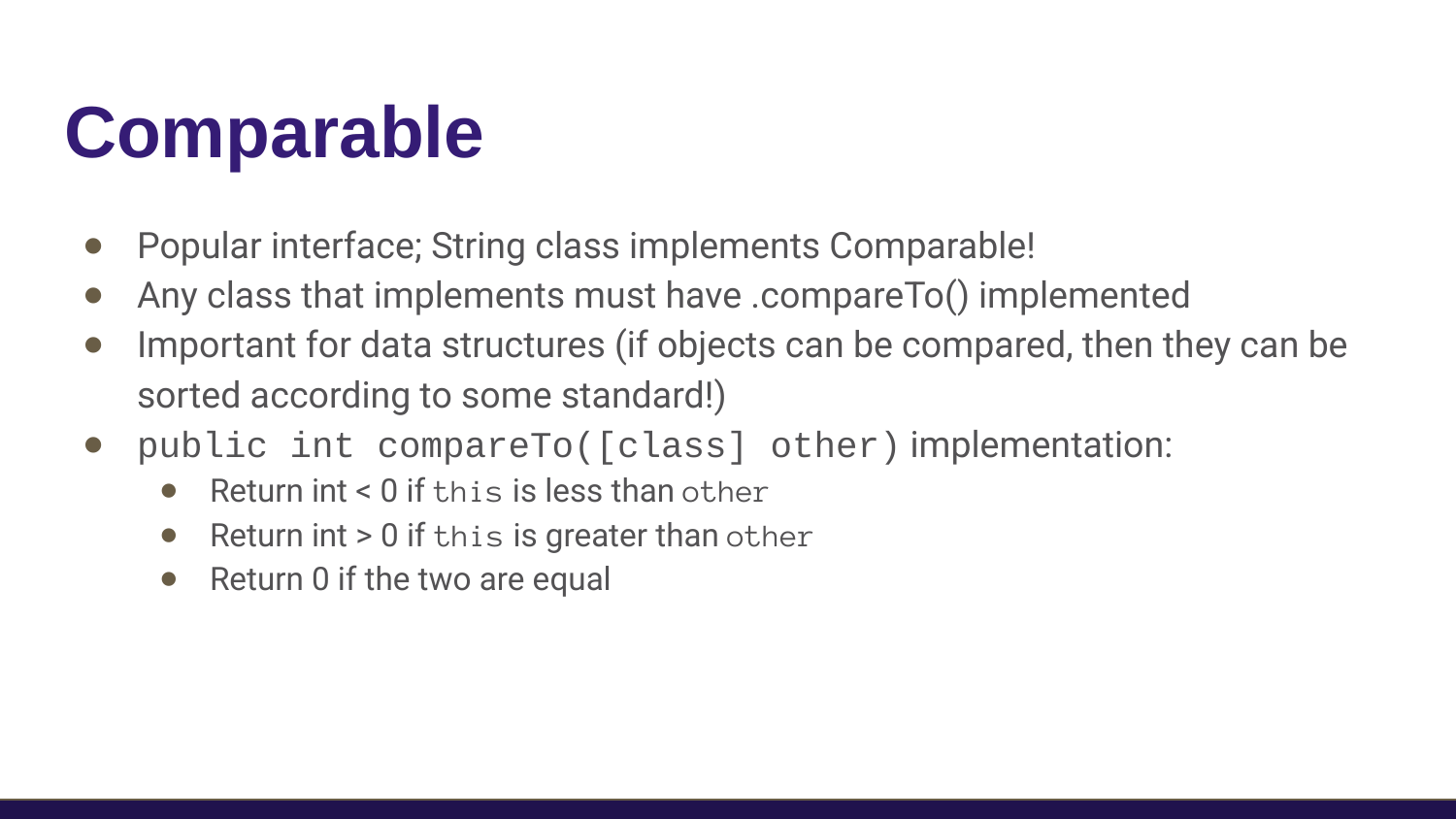

# Comparable
Popular interface; String class implements Comparable!
Any class that implements must have .compareTo() implemented
Important for data structures (if objects can be compared, then they can be sorted according to some standard!)
public int compareTo([class] other) implementation:
Return int < 0 if this is less than other
Return int > 0 if this is greater than other
Return 0 if the two are equal